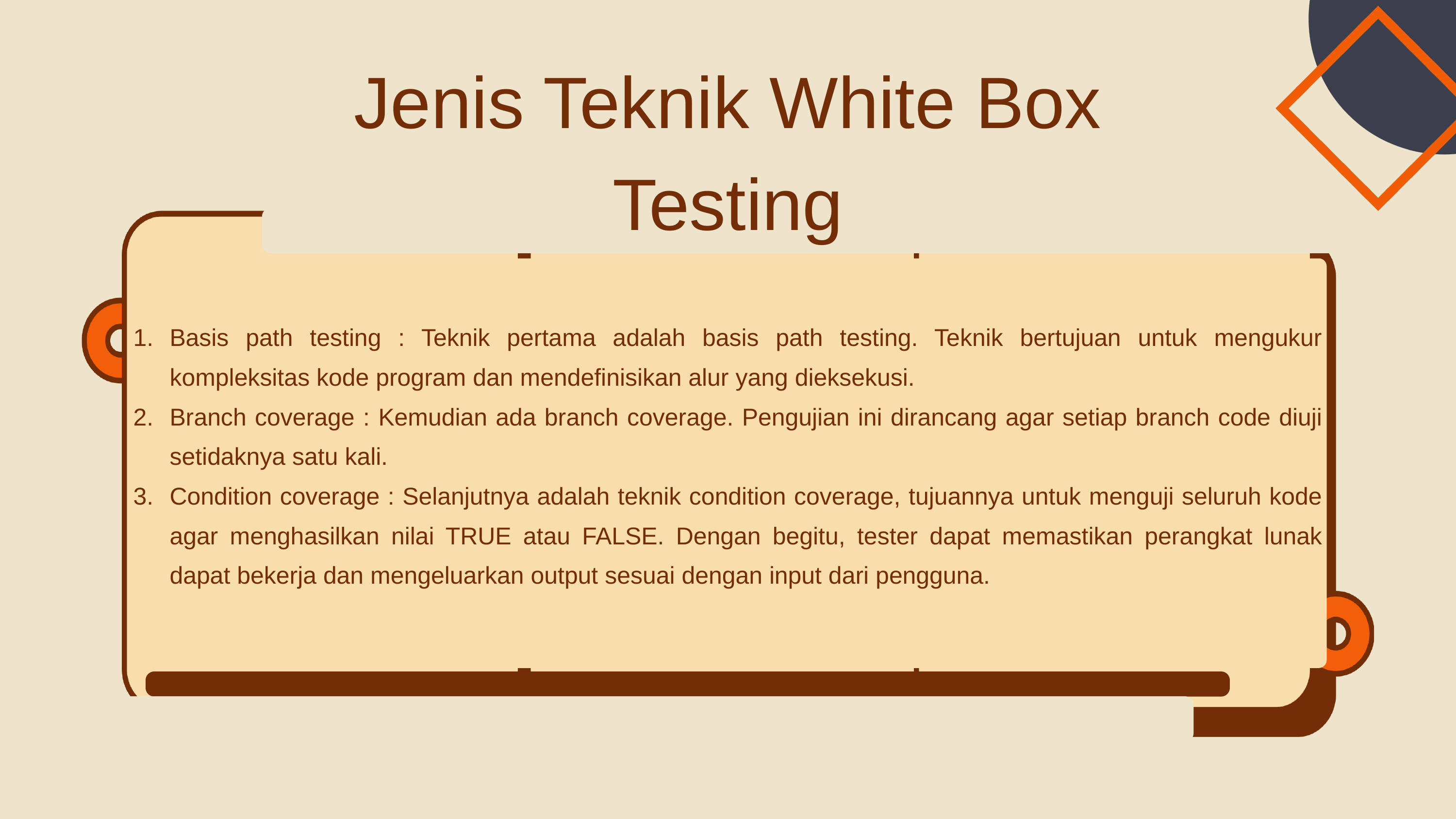

Jenis Teknik White Box Testing

Basis path testing : Teknik pertama adalah basis path testing. Teknik bertujuan untuk mengukur kompleksitas kode program dan mendefinisikan alur yang dieksekusi.
Branch coverage : Kemudian ada branch coverage. Pengujian ini dirancang agar setiap branch code diuji setidaknya satu kali.
Condition coverage : Selanjutnya adalah teknik condition coverage, tujuannya untuk menguji seluruh kode agar menghasilkan nilai TRUE atau FALSE. Dengan begitu, tester dapat memastikan perangkat lunak dapat bekerja dan mengeluarkan output sesuai dengan input dari pengguna.